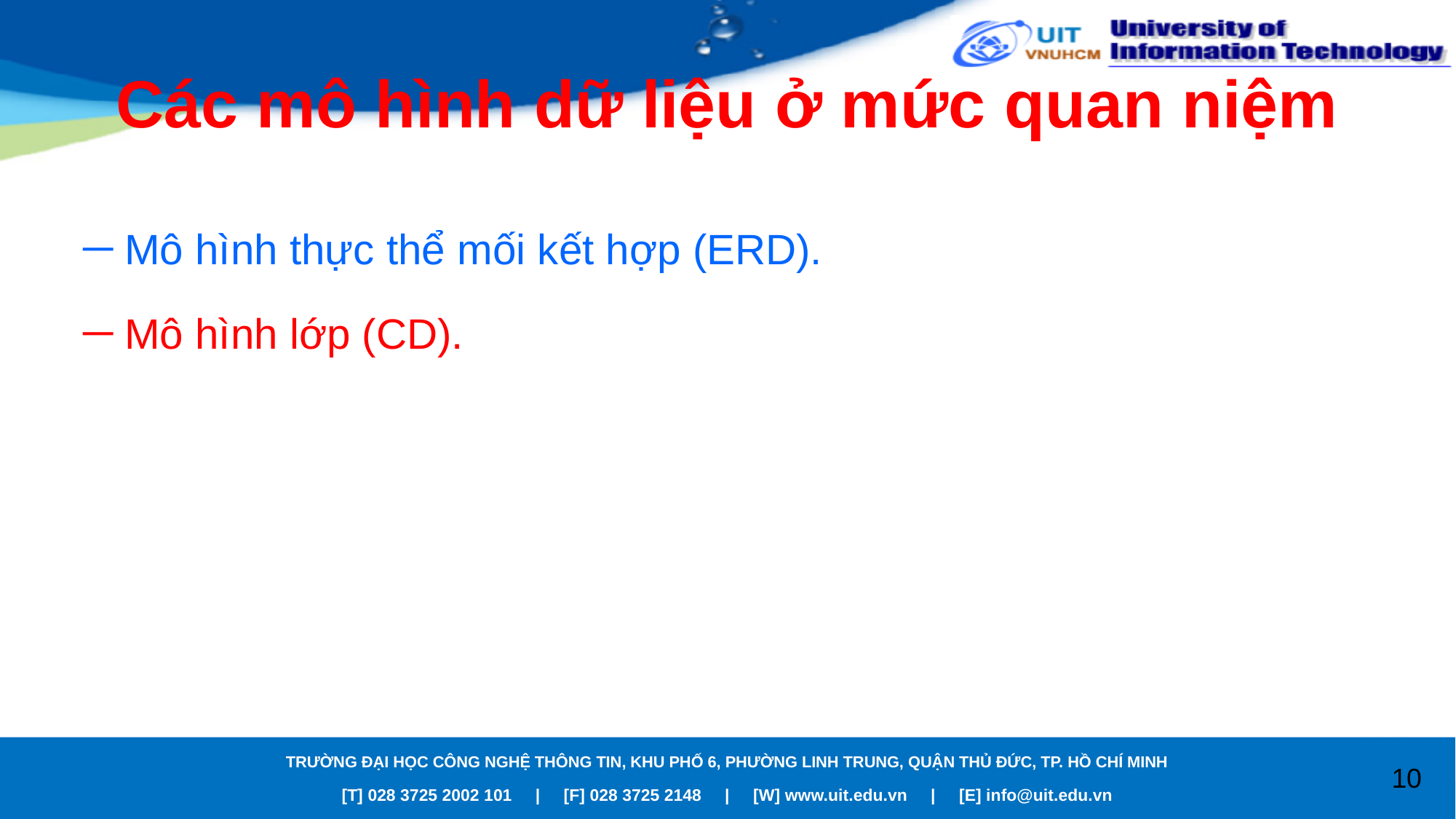

# Các mô hình dữ liệu ở mức quan niệm
Mô hình thực thể mối kết hợp (ERD).
Mô hình lớp (CD).